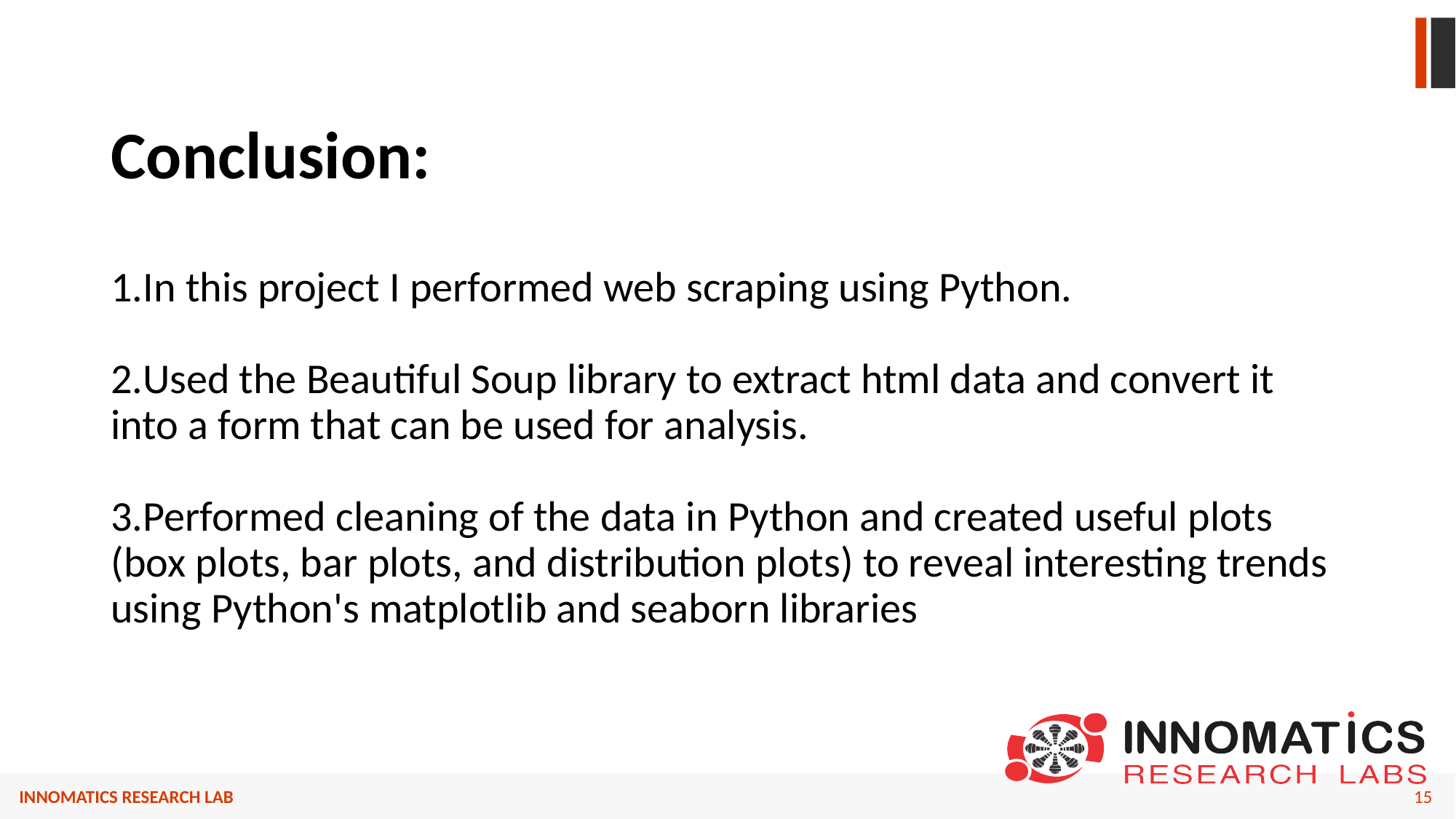

# Conclusion: 1.In this project I performed web scraping using Python. 2.Used the Beautiful Soup library to extract html data and convert it into a form that can be used for analysis. 3.Performed cleaning of the data in Python and created useful plots (box plots, bar plots, and distribution plots) to reveal interesting trends using Python's matplotlib and seaborn libraries